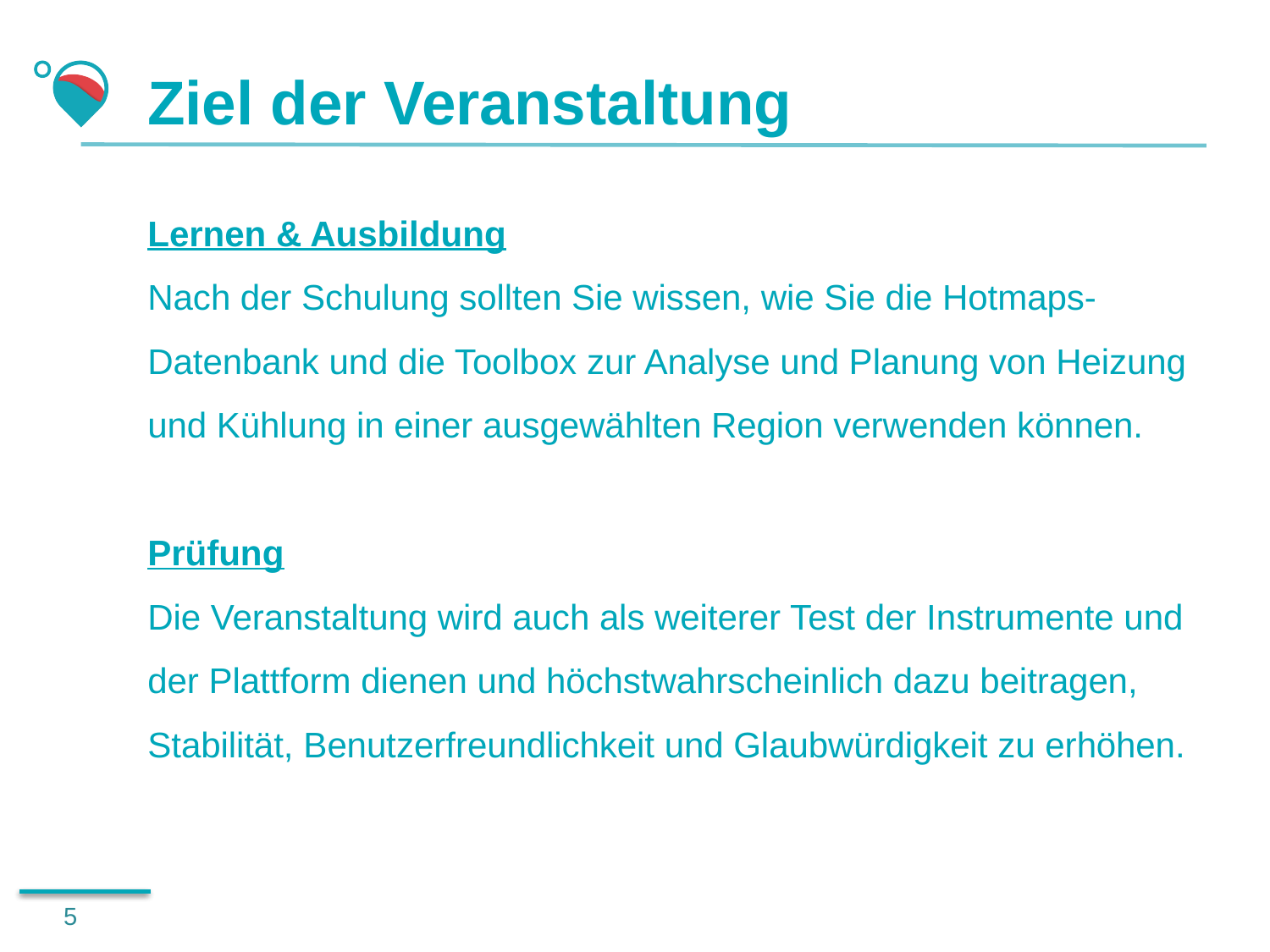

# Ziel der Veranstaltung
Lernen & Ausbildung
Nach der Schulung sollten Sie wissen, wie Sie die Hotmaps-Datenbank und die Toolbox zur Analyse und Planung von Heizung und Kühlung in einer ausgewählten Region verwenden können.

Prüfung
Die Veranstaltung wird auch als weiterer Test der Instrumente und der Plattform dienen und höchstwahrscheinlich dazu beitragen, Stabilität, Benutzerfreundlichkeit und Glaubwürdigkeit zu erhöhen.